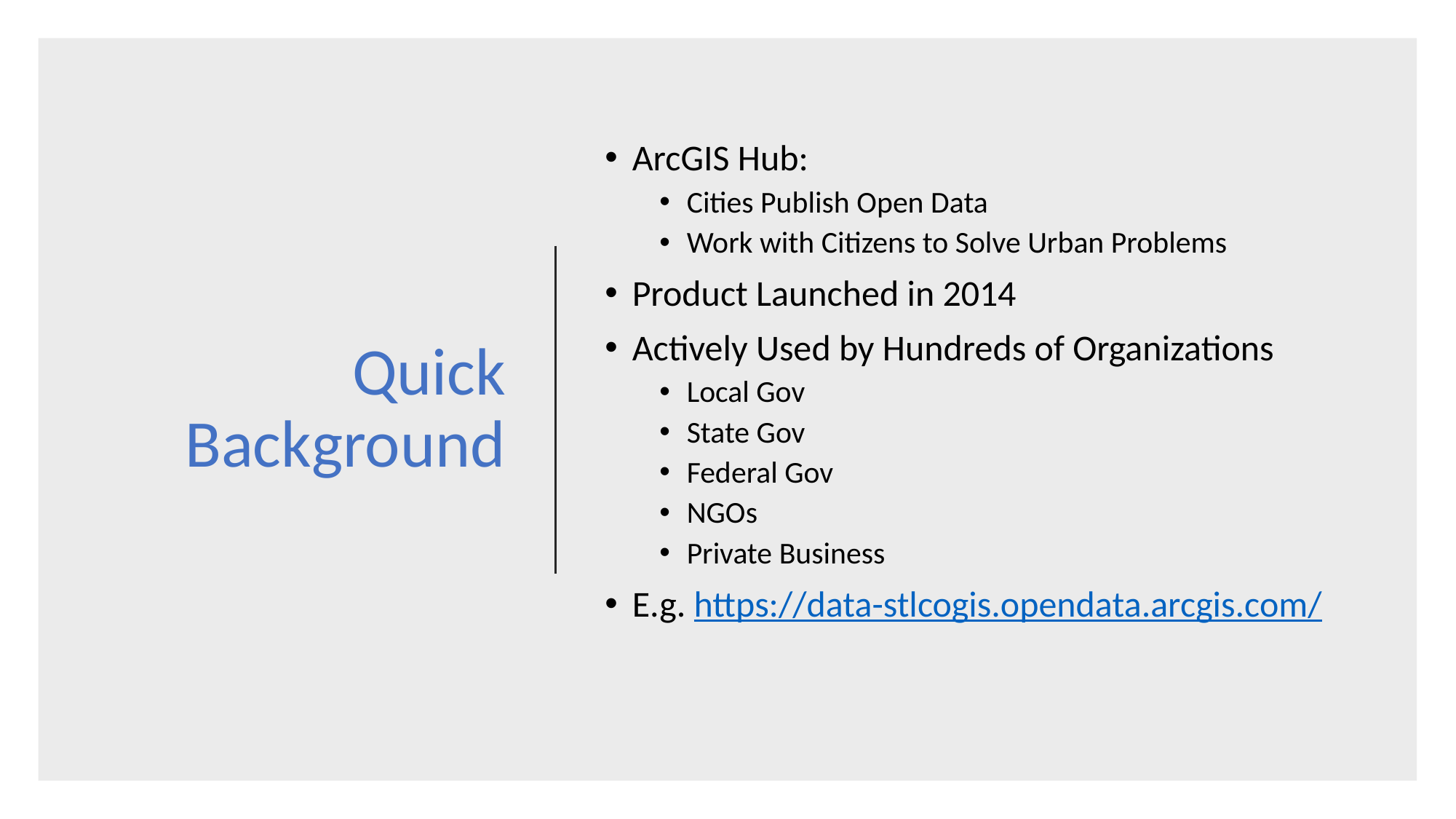

# Quick Background
ArcGIS Hub:
Cities Publish Open Data
Work with Citizens to Solve Urban Problems
Product Launched in 2014
Actively Used by Hundreds of Organizations
Local Gov
State Gov
Federal Gov
NGOs
Private Business
E.g. https://data-stlcogis.opendata.arcgis.com/